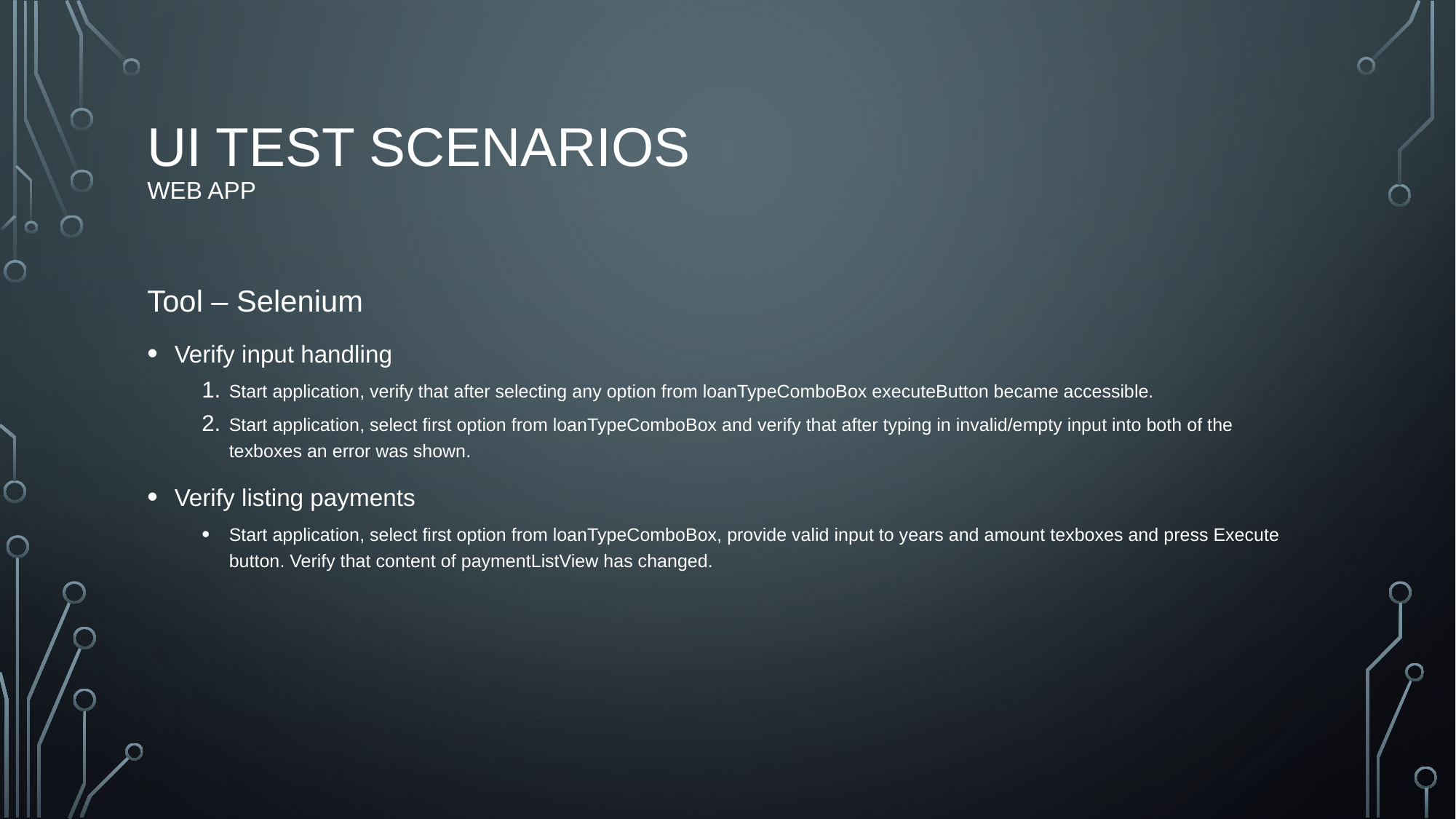

# UI test scenarios Web app
Tool – Selenium
Verify input handling
Start application, verify that after selecting any option from loanTypeComboBox executeButton became accessible.
Start application, select first option from loanTypeComboBox and verify that after typing in invalid/empty input into both of the texboxes an error was shown.
Verify listing payments
Start application, select first option from loanTypeComboBox, provide valid input to years and amount texboxes and press Execute button. Verify that content of paymentListView has changed.